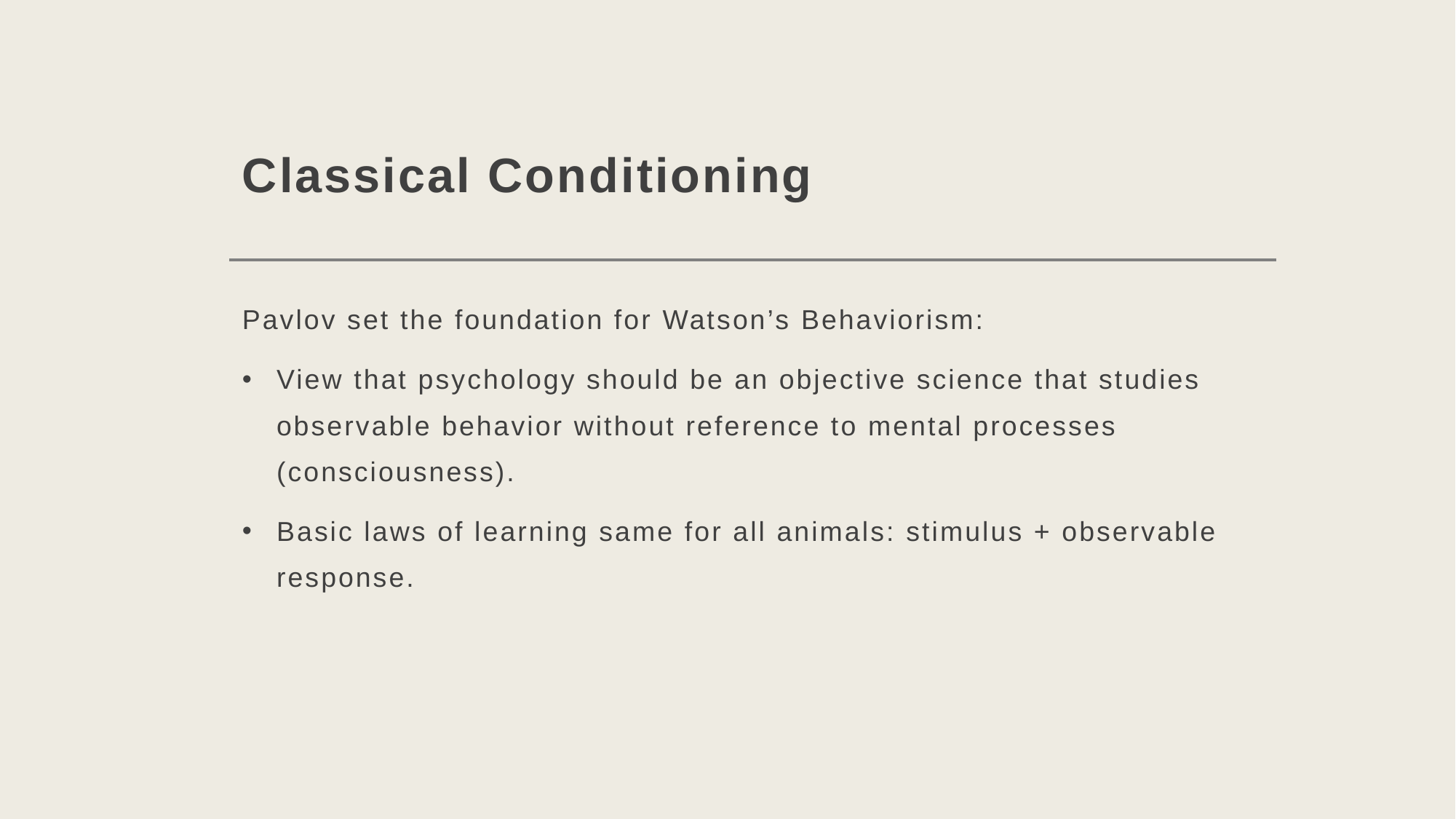

# Classical Conditioning
Pavlov set the foundation for Watson’s Behaviorism:
View that psychology should be an objective science that studies observable behavior without reference to mental processes (consciousness).
Basic laws of learning same for all animals: stimulus + observable response.